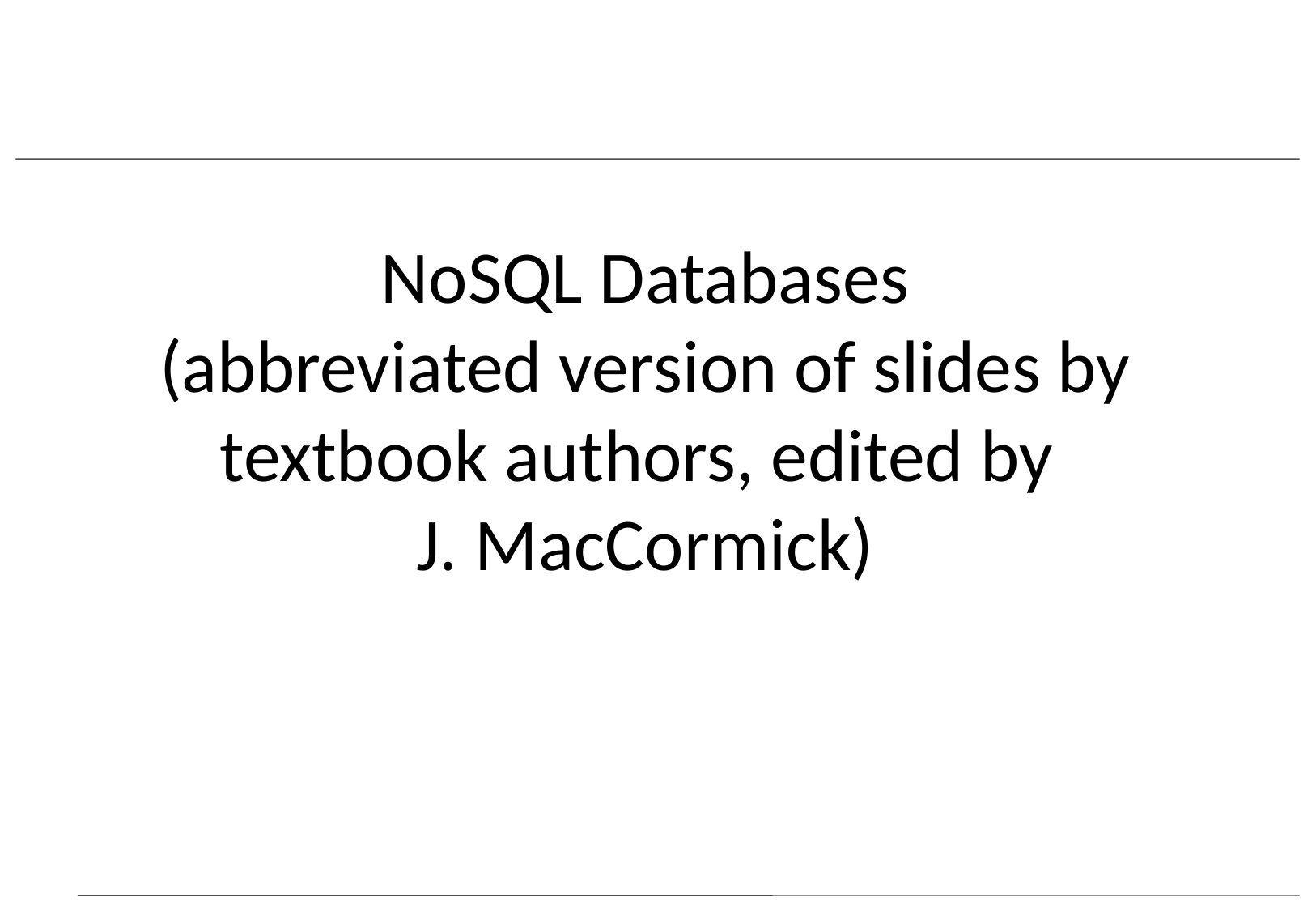

# NoSQL Databases (abbreviated version of slides by textbook authors, edited by J. MacCormick)